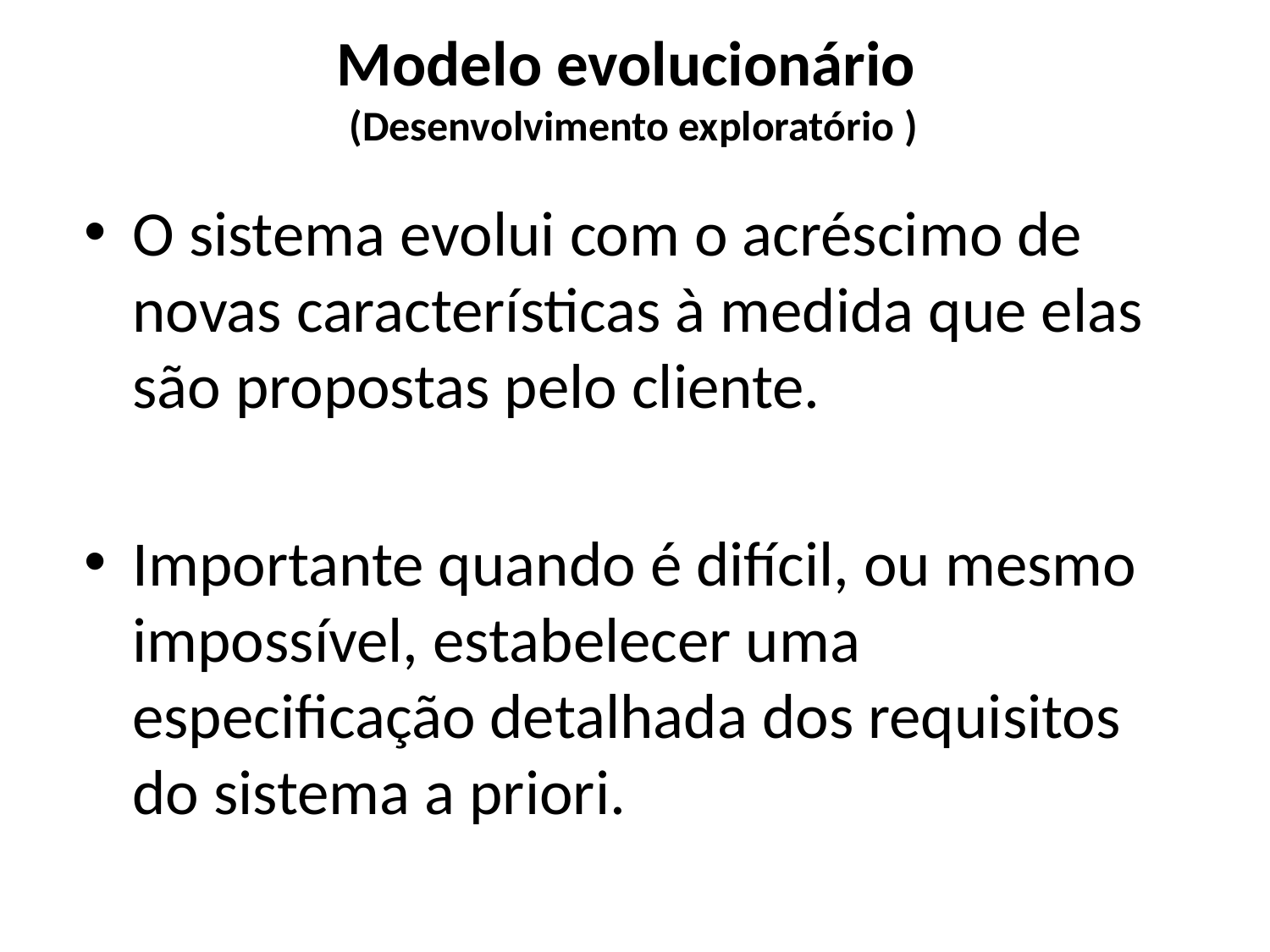

Modelo evolucionário
(Desenvolvimento exploratório )
O sistema evolui com o acréscimo de novas características à medida que elas são propostas pelo cliente.

Importante quando é difícil, ou mesmo impossível, estabelecer uma especificação detalhada dos requisitos do sistema a priori.

48